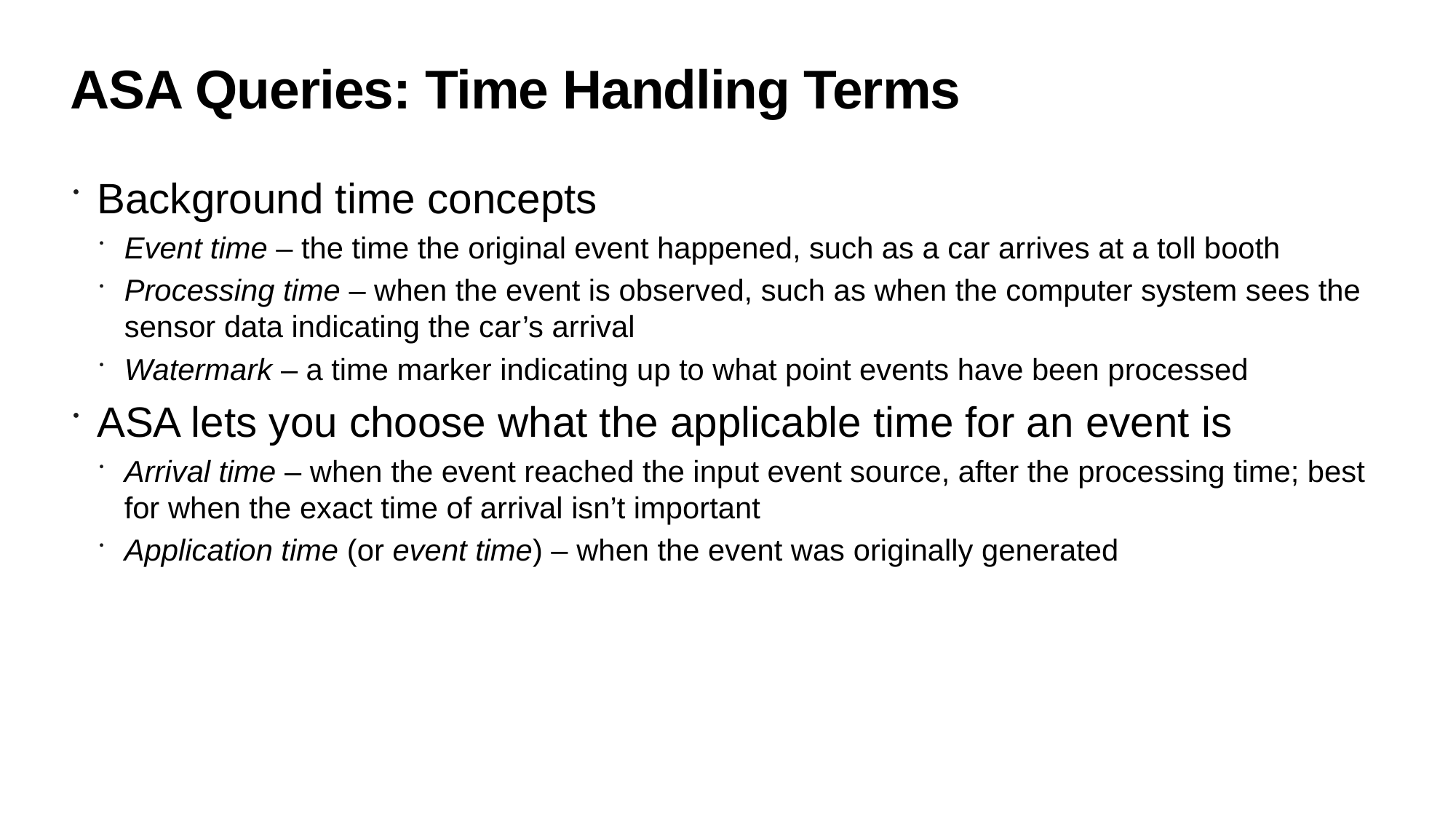

# ASA Queries: Time Handling Terms
Background time concepts
Event time – the time the original event happened, such as a car arrives at a toll booth
Processing time – when the event is observed, such as when the computer system sees the sensor data indicating the car’s arrival
Watermark – a time marker indicating up to what point events have been processed
ASA lets you choose what the applicable time for an event is
Arrival time – when the event reached the input event source, after the processing time; best for when the exact time of arrival isn’t important
Application time (or event time) – when the event was originally generated